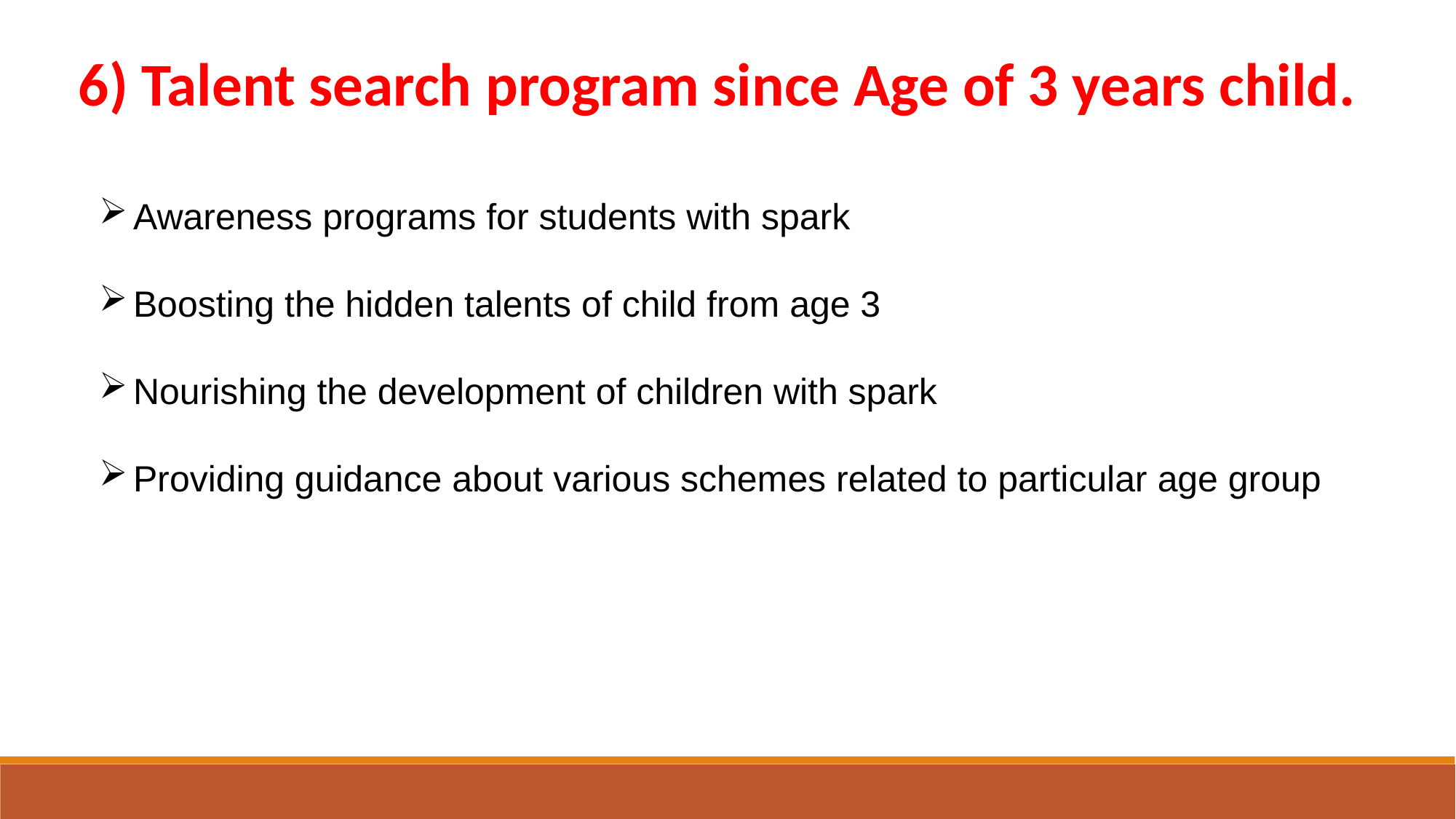

6) Talent search program since Age of 3 years child.
Awareness programs for students with spark
Boosting the hidden talents of child from age 3
Nourishing the development of children with spark
Providing guidance about various schemes related to particular age group